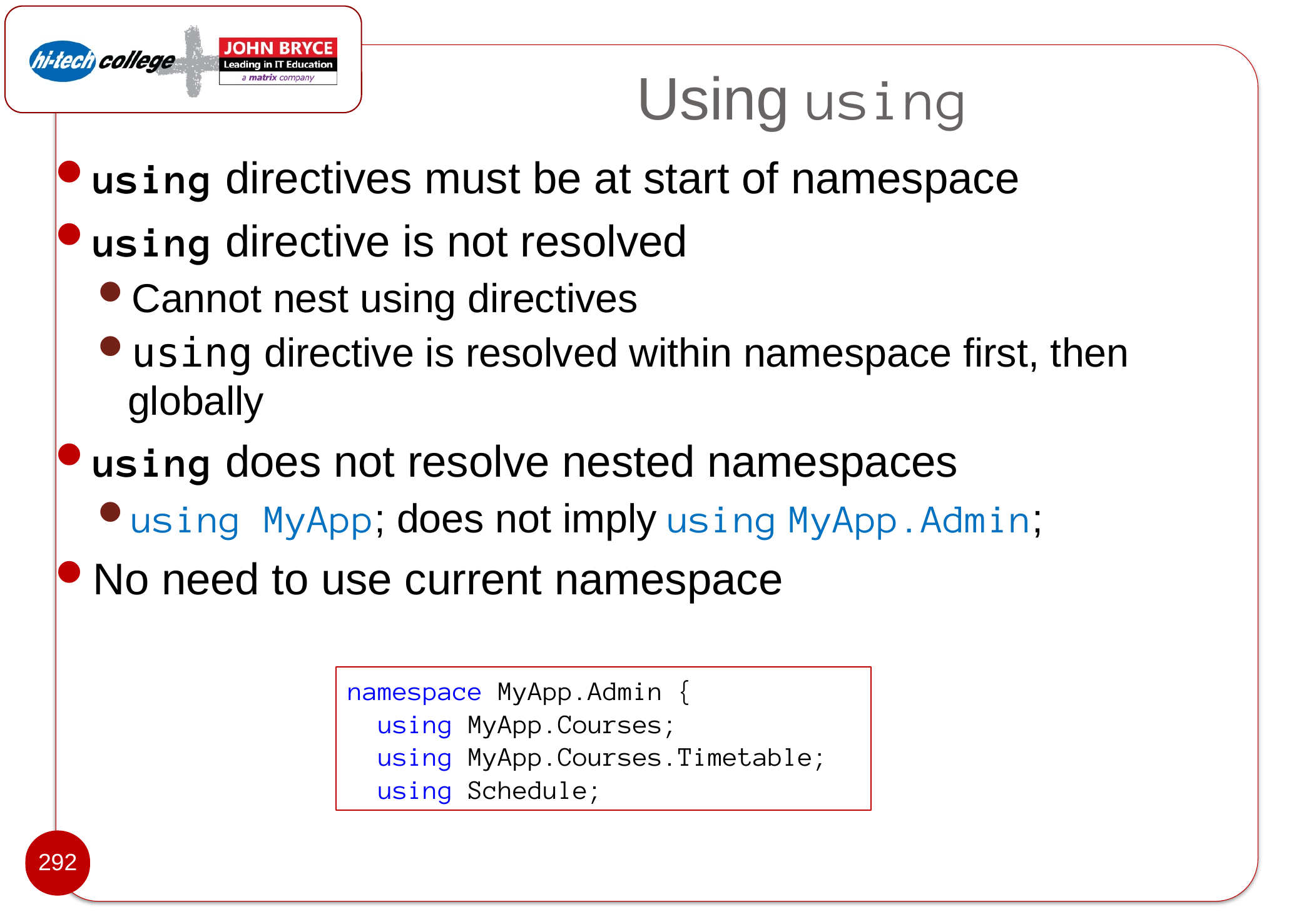

# Using using
using directives must be at start of namespace
using directive is not resolved
Cannot nest using directives
using directive is resolved within namespace first, then globally
using does not resolve nested namespaces
using MyApp; does not imply using MyApp.Admin;
No need to use current namespace
namespace MyApp.Admin {
  using MyApp.Courses;
  using MyApp.Courses.Timetable;
  using Schedule;
292